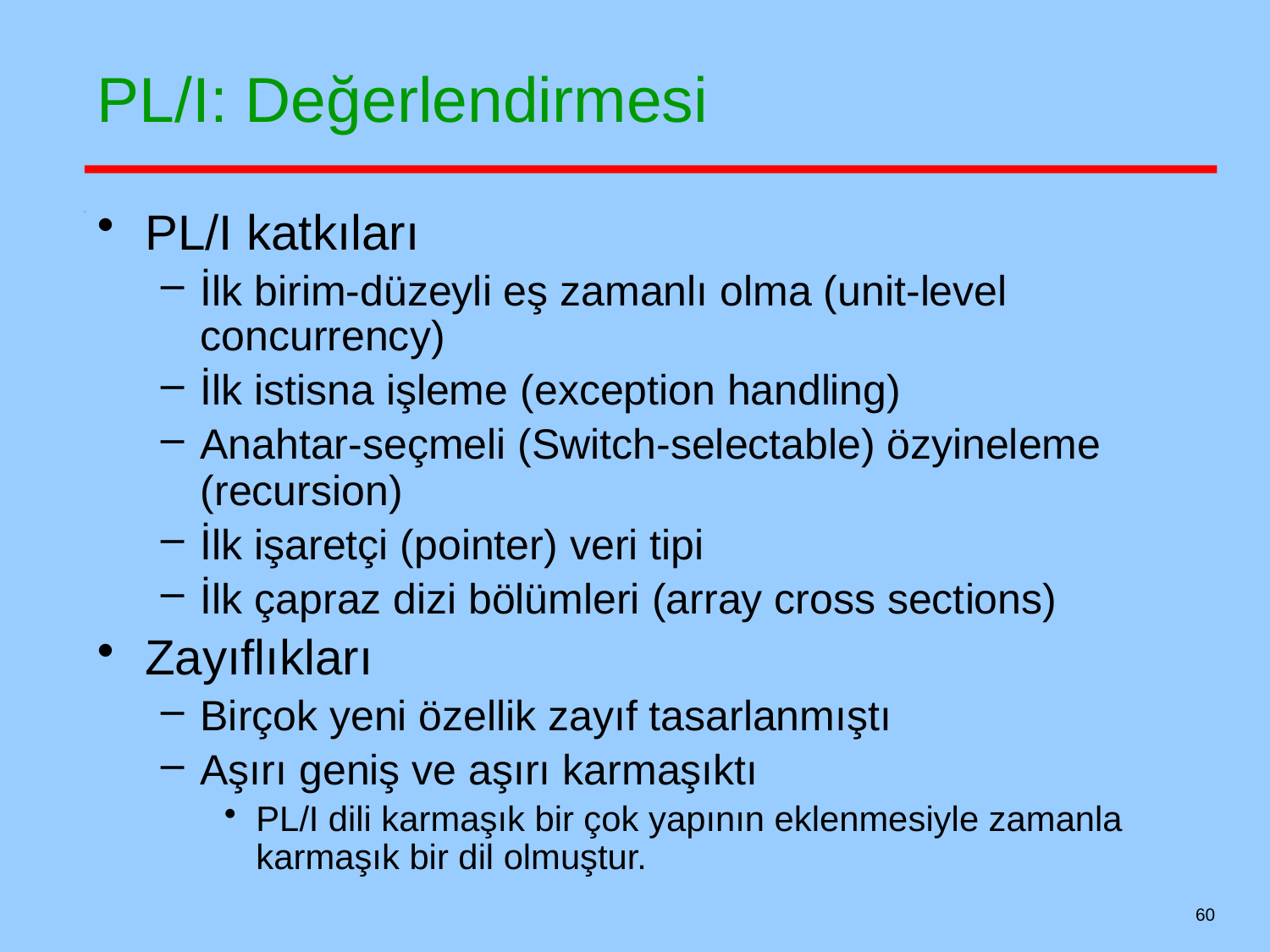

# PL/I: Değerlendirmesi
PL/I katkıları
İlk birim-düzeyli eş zamanlı olma (unit-level concurrency)
İlk istisna işleme (exception handling)
Anahtar-seçmeli (Switch-selectable) özyineleme (recursion)
İlk işaretçi (pointer) veri tipi
İlk çapraz dizi bölümleri (array cross sections)
Zayıflıkları
Birçok yeni özellik zayıf tasarlanmıştı
Aşırı geniş ve aşırı karmaşıktı
PL/I dili karmaşık bir çok yapının eklenmesiyle zamanla karmaşık bir dil olmuştur.
60